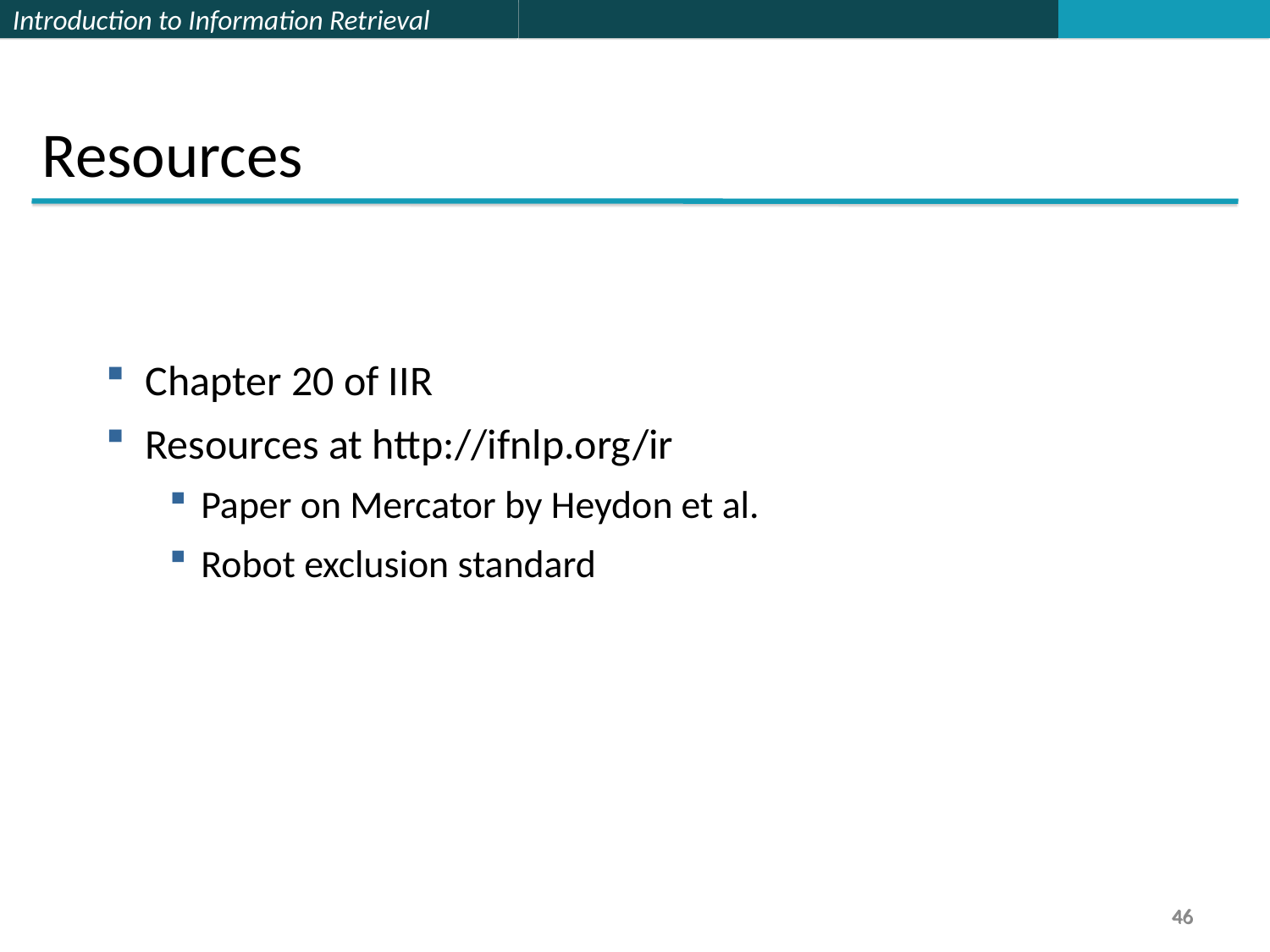

Resources
Chapter 20 of IIR
Resources at http://ifnlp.org/ir
Paper on Mercator by Heydon et al.
Robot exclusion standard
46
46